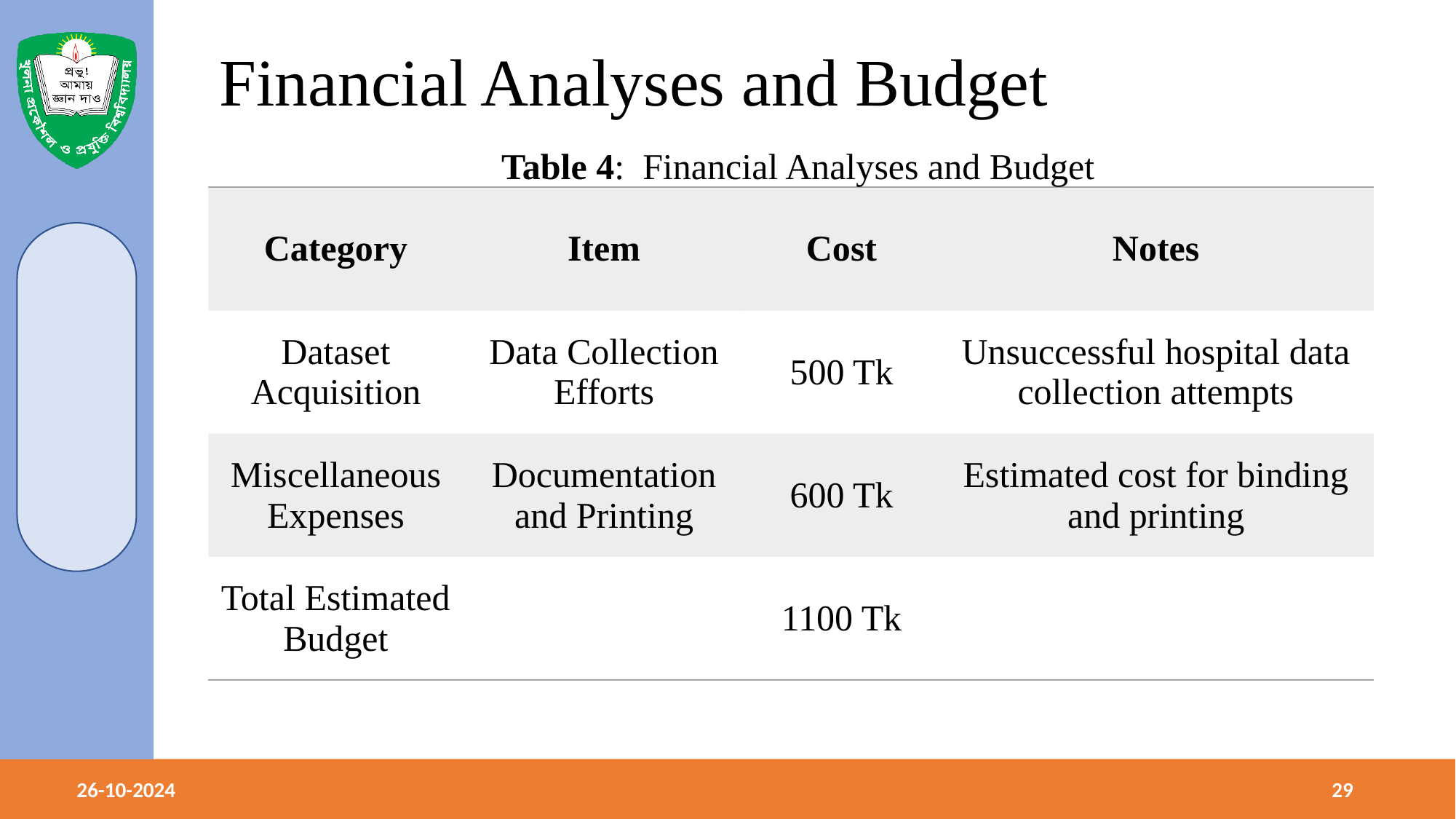

# Financial Analyses and Budget
Table 4:  Financial Analyses and Budget
| Category | Item | Cost | Notes |
| --- | --- | --- | --- |
| Dataset Acquisition | Data Collection Efforts | 500 Tk | Unsuccessful hospital data collection attempts |
| Miscellaneous Expenses | Documentation and Printing | 600 Tk | Estimated cost for binding and printing |
| Total Estimated Budget |  | 1100 Tk |  |